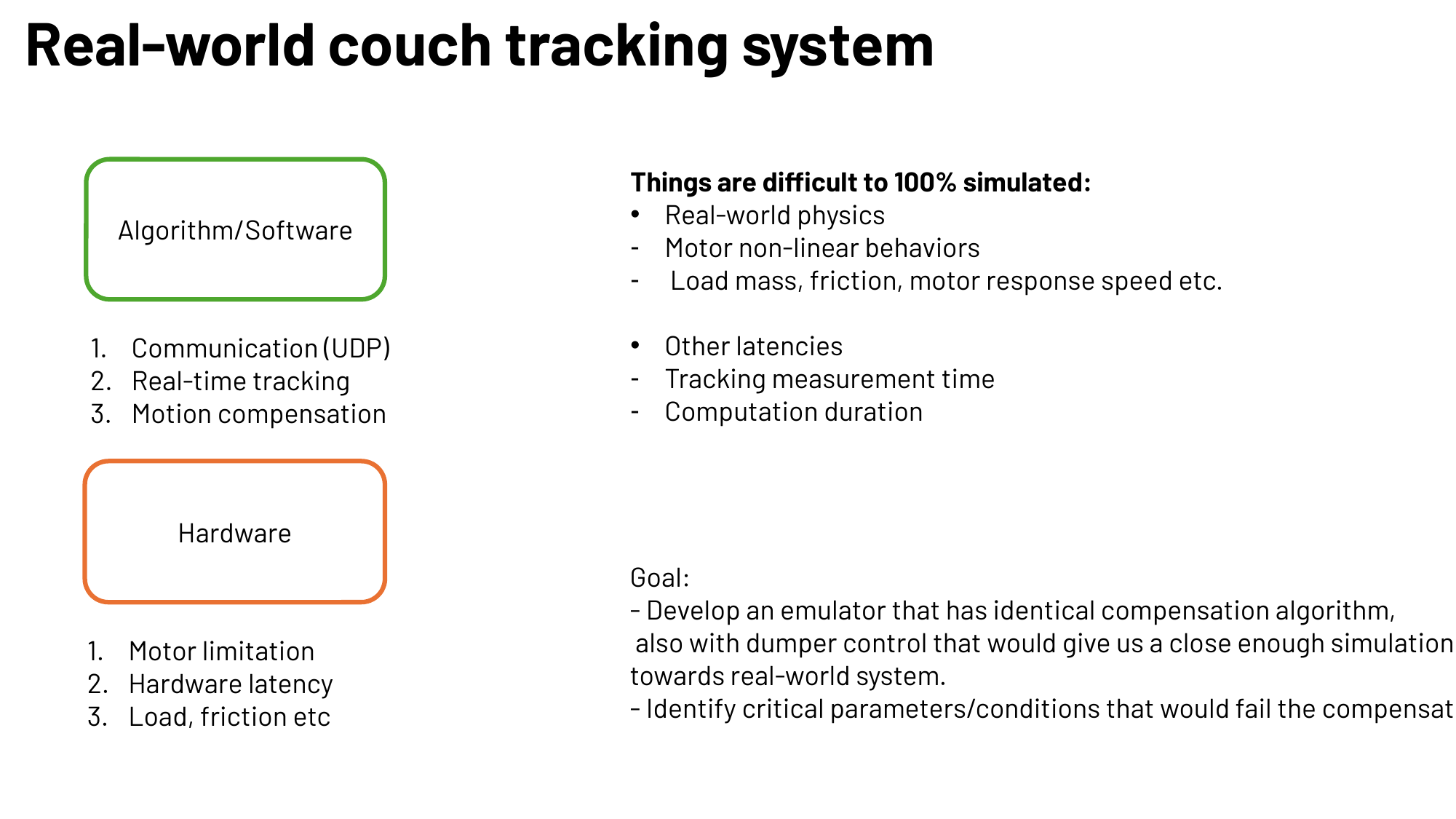

Real-world couch tracking system
Algorithm/Software
Things are difficult to 100% simulated:
Real-world physics
Motor non-linear behaviors
 Load mass, friction, motor response speed etc.

Other latencies
Tracking measurement time
Computation duration

Communication (UDP)
Real-time tracking
Motion compensation
Hardware
Goal:
- Develop an emulator that has identical compensation algorithm,
 also with dumper control that would give us a close enough simulation
towards real-world system.
- Identify critical parameters/conditions that would fail the compensation.
Motor limitation
Hardware latency
Load, friction etc